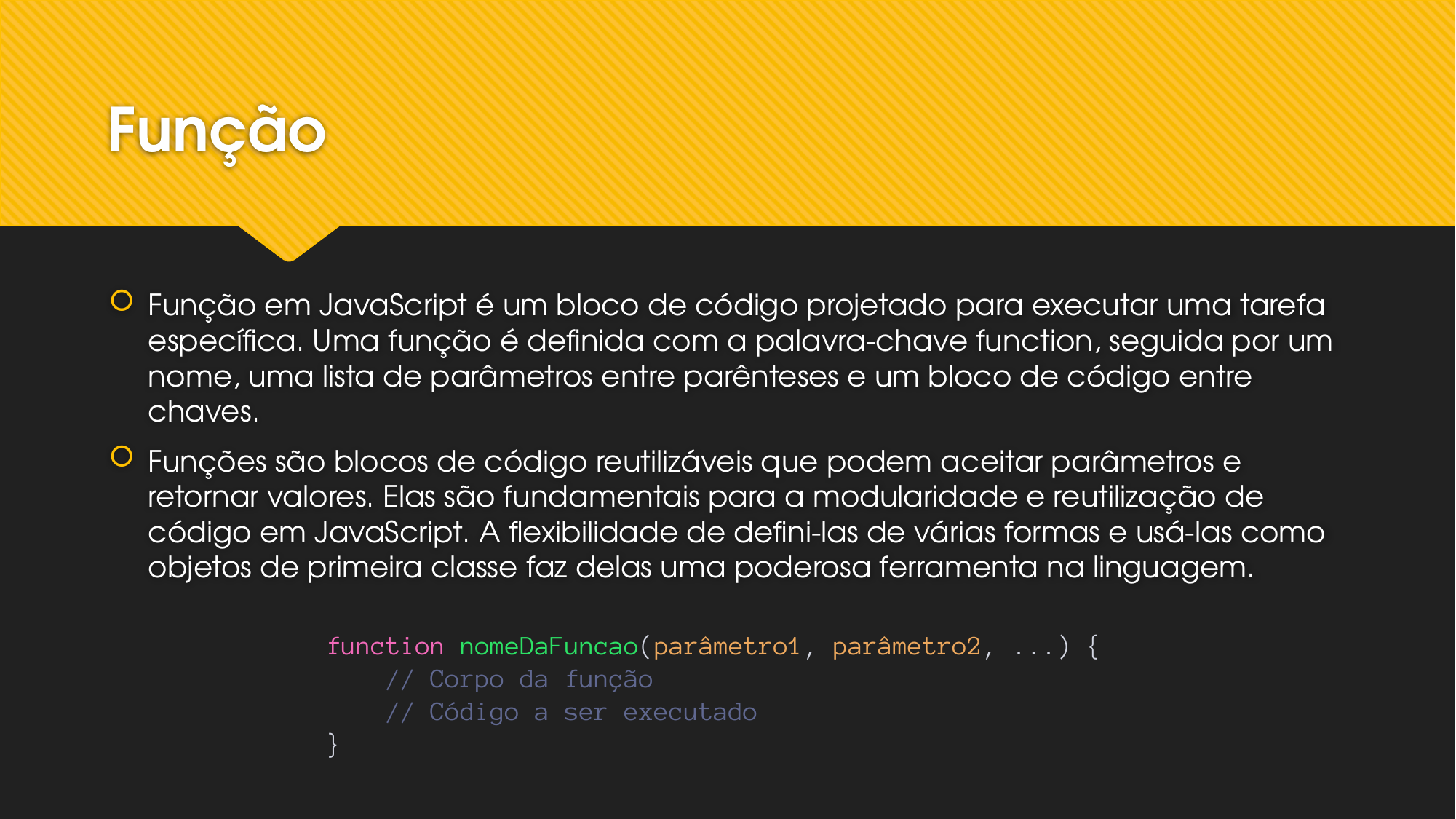

# Função
Função em JavaScript é um bloco de código projetado para executar uma tarefa específica. Uma função é definida com a palavra-chave function, seguida por um nome, uma lista de parâmetros entre parênteses e um bloco de código entre chaves.
Funções são blocos de código reutilizáveis que podem aceitar parâmetros e retornar valores. Elas são fundamentais para a modularidade e reutilização de código em JavaScript. A flexibilidade de defini-las de várias formas e usá-las como objetos de primeira classe faz delas uma poderosa ferramenta na linguagem.
function nomeDaFuncao(parâmetro1, parâmetro2, ...) {
    // Corpo da função
    // Código a ser executado
}